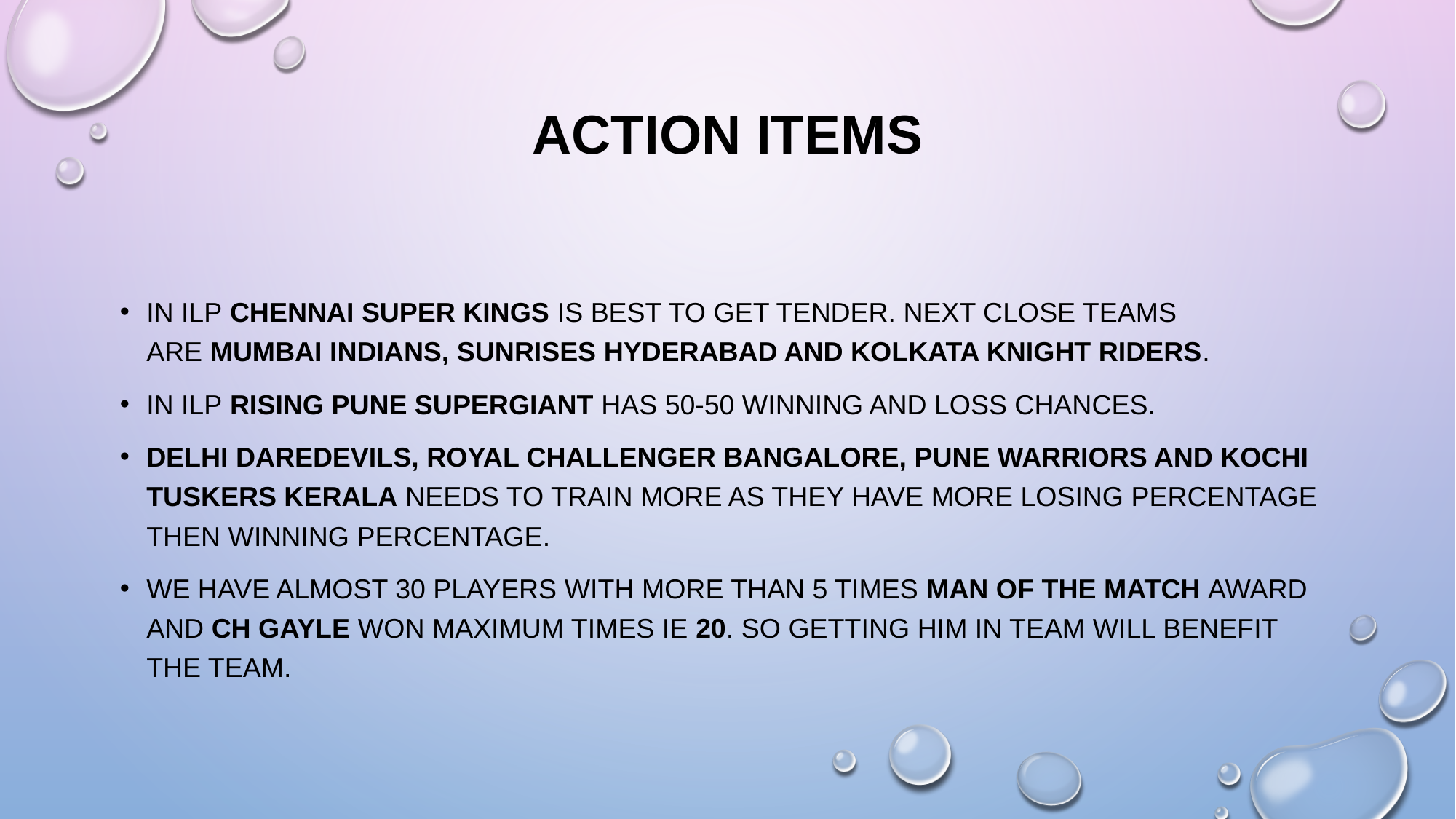

# Action Items
In ILP Chennai Super Kings is best to get tender. Next close teams are Mumbai Indians, Sunrises Hyderabad and Kolkata Knight Riders.
In ILP Rising Pune Supergiant has 50-50 winning and loss chances.
Delhi Daredevils, Royal Challenger Bangalore, Pune Warriors and Kochi Tuskers Kerala needs to train more as they have more losing percentage then winning percentage.
We have almost 30 players with more than 5 times Man of the Match award and CH Gayle won maximum times ie 20. so getting him in team will benefit the team.